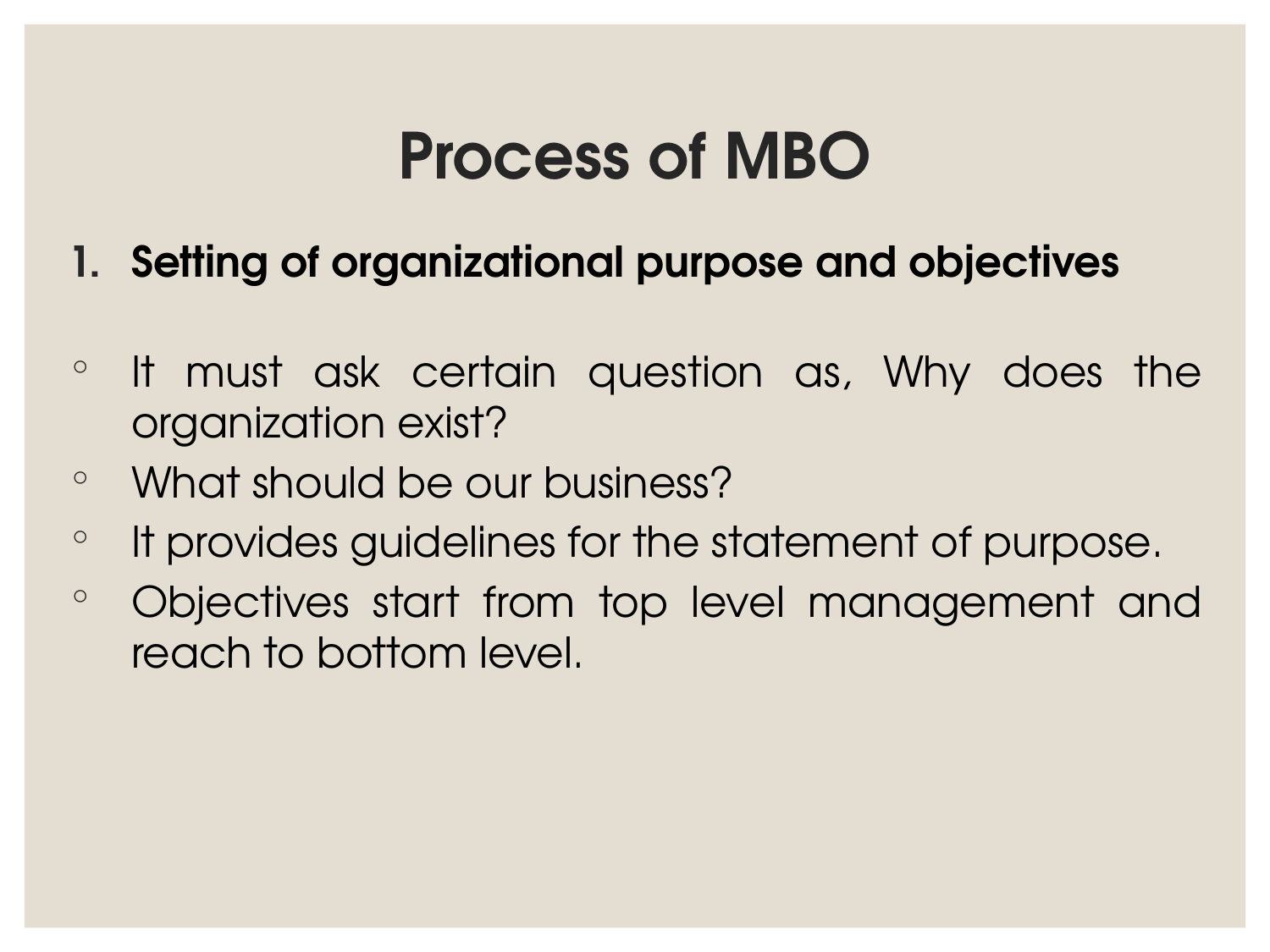

# Process of MBO
Setting of organizational purpose and objectives

It must ask certain question as, Why does the organization exist?
What should be our business?
It provides guidelines for the statement of purpose.
Objectives start from top level management and reach to bottom level.